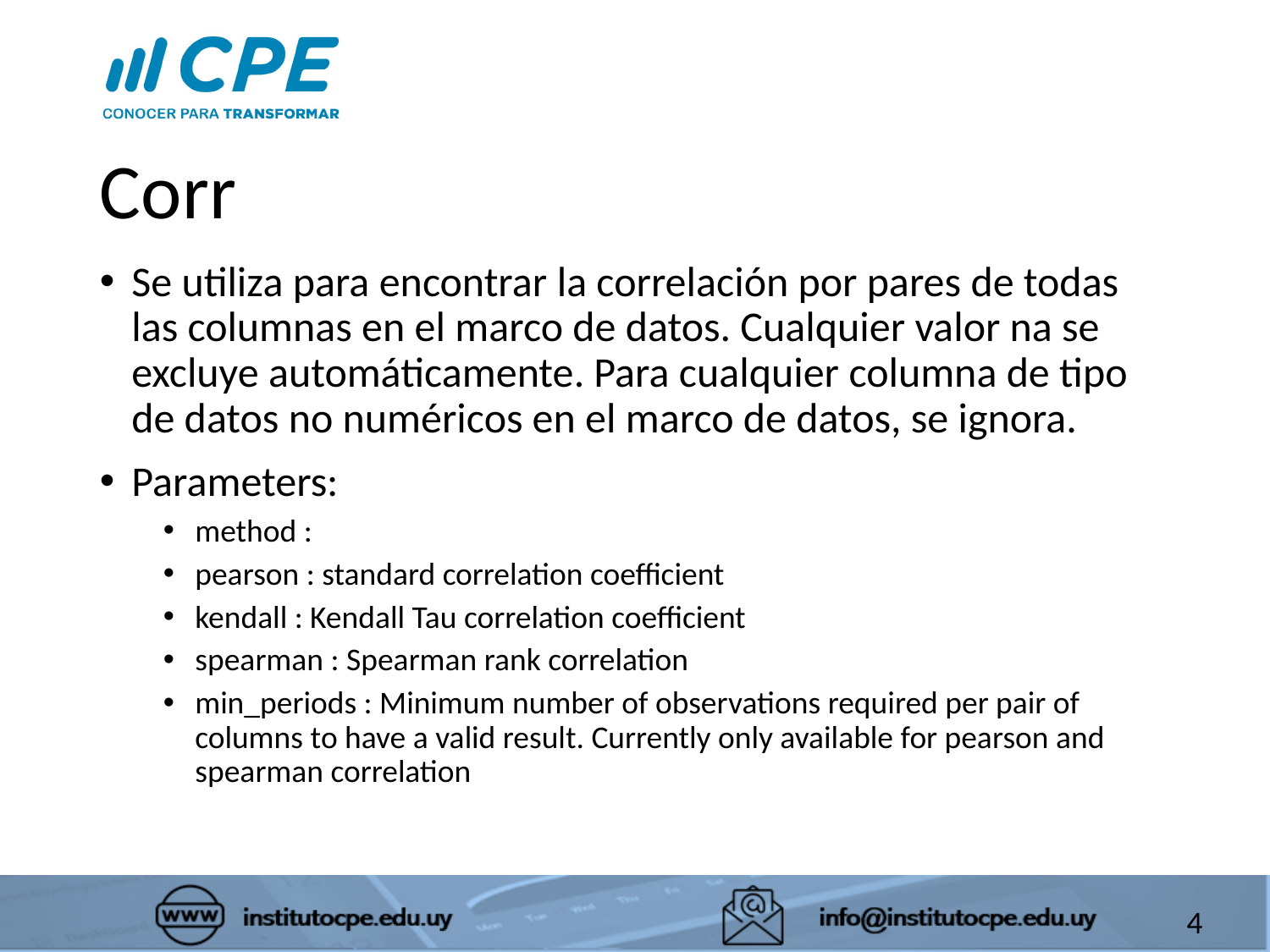

# Corr
Se utiliza para encontrar la correlación por pares de todas las columnas en el marco de datos. Cualquier valor na se excluye automáticamente. Para cualquier columna de tipo de datos no numéricos en el marco de datos, se ignora.
Parameters:
method :
pearson : standard correlation coefficient
kendall : Kendall Tau correlation coefficient
spearman : Spearman rank correlation
min_periods : Minimum number of observations required per pair of columns to have a valid result. Currently only available for pearson and spearman correlation

4